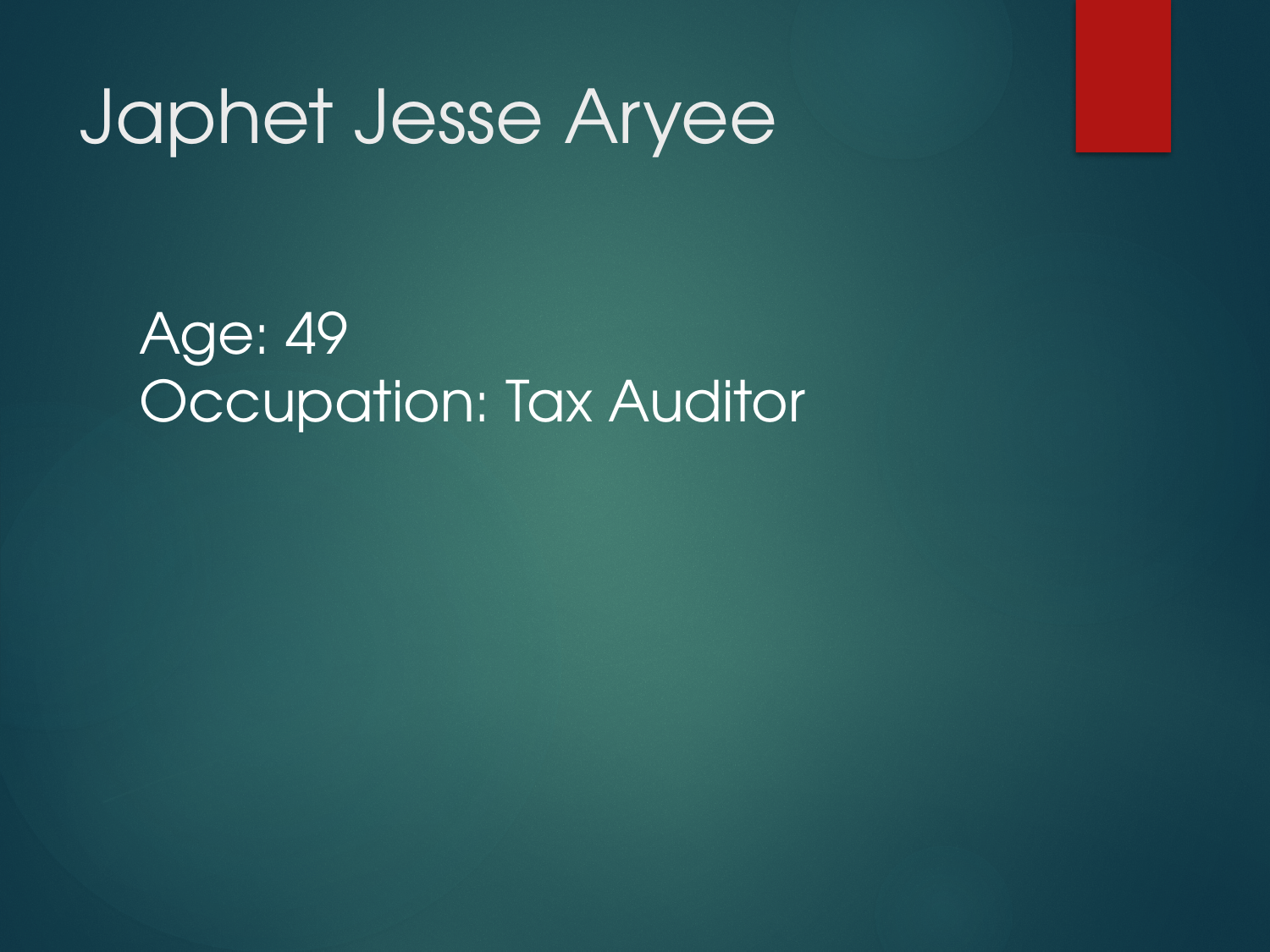

# Japhet Jesse Aryee

Age: 49
Occupation: Tax Auditor